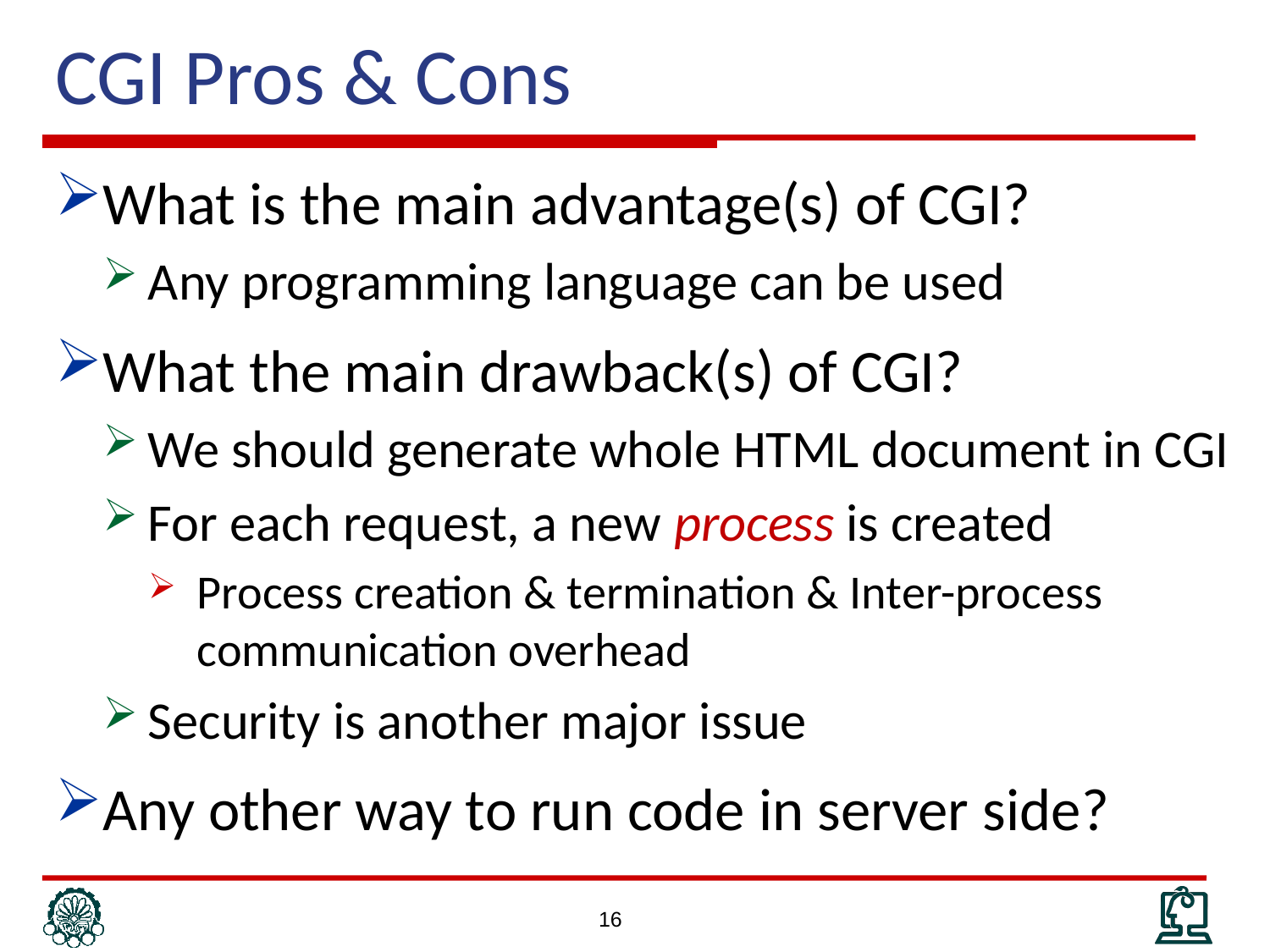

# CGI Pros & Cons
What is the main advantage(s) of CGI?
Any programming language can be used
What the main drawback(s) of CGI?
We should generate whole HTML document in CGI
For each request, a new process is created
Process creation & termination & Inter-process communication overhead
Security is another major issue
Any other way to run code in server side?
16